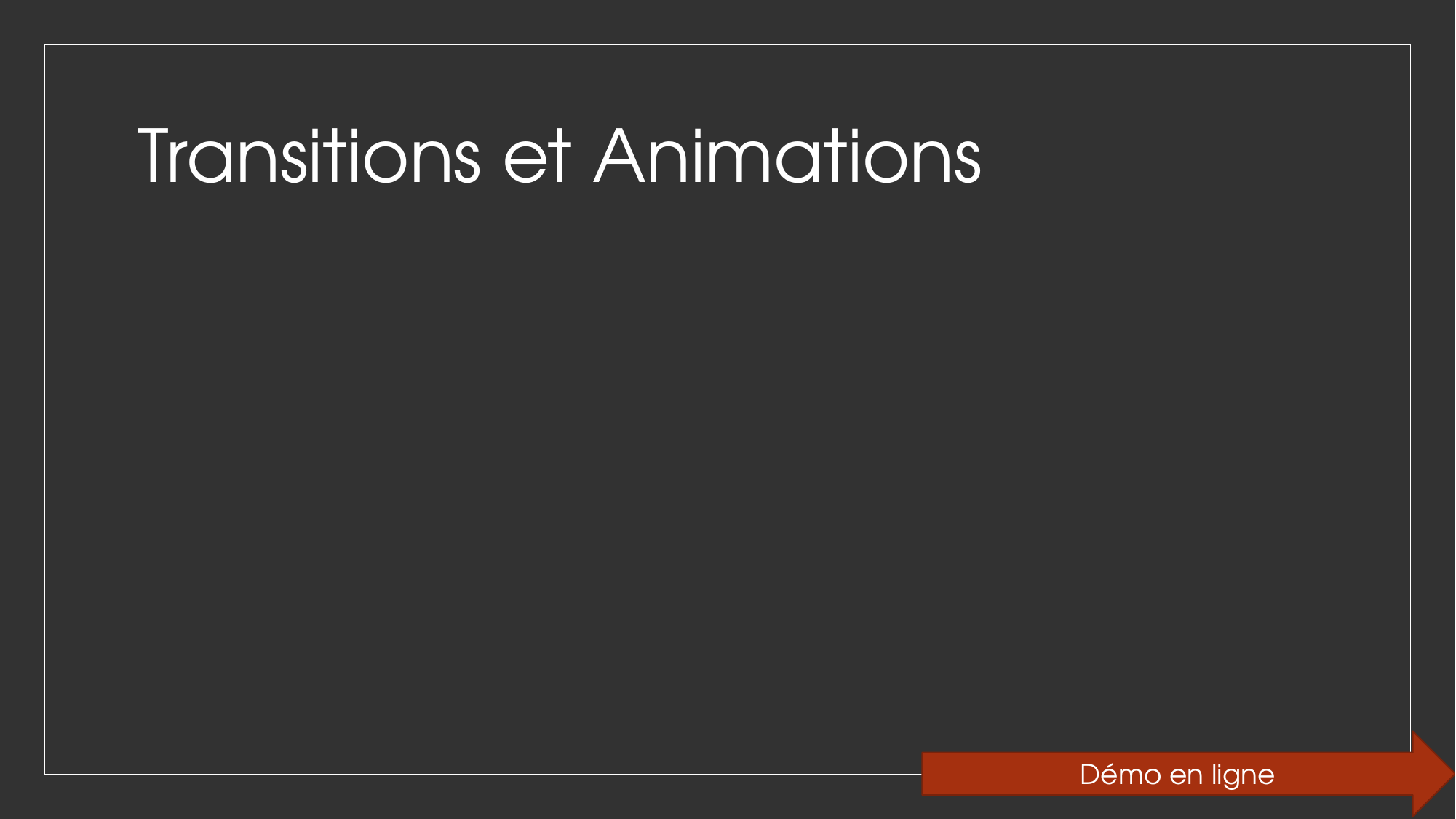

# Transitions et Animations

Démo en ligne